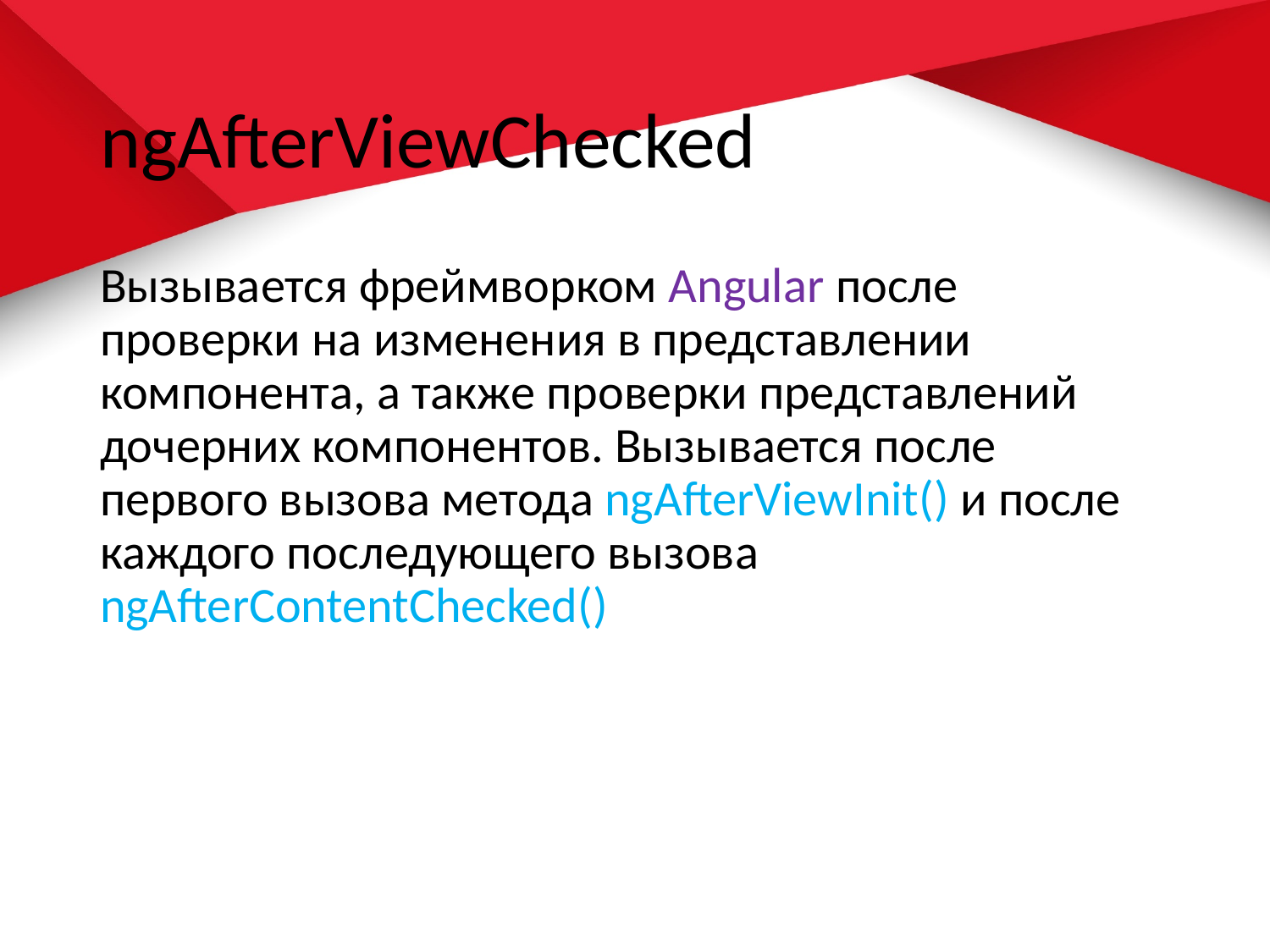

# ngAfterViewChecked
Вызывается фреймворком Angular после проверки на изменения в представлении компонента, а также проверки представлений дочерних компонентов. Вызывается после первого вызова метода ngAfterViewInit() и после каждого последующего вызова ngAfterContentChecked()